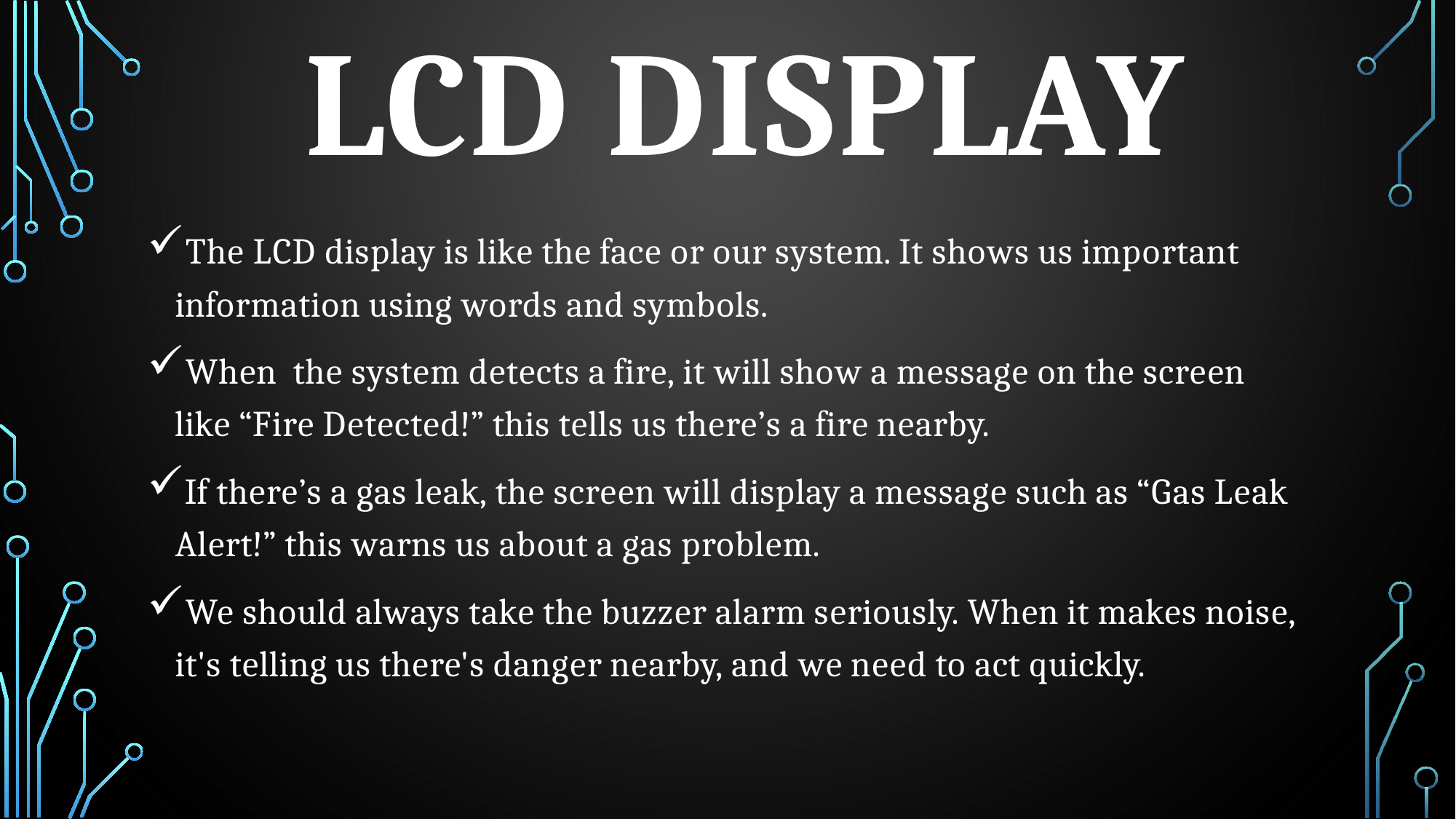

# Lcd display
The LCD display is like the face or our system. It shows us important information using words and symbols.
When  the system detects a fire, it will show a message on the screen like “Fire Detected!” this tells us there’s a fire nearby.
If there’s a gas leak, the screen will display a message such as “Gas Leak Alert!” this warns us about a gas problem.
We should always take the buzzer alarm seriously. When it makes noise, it's telling us there's danger nearby, and we need to act quickly.